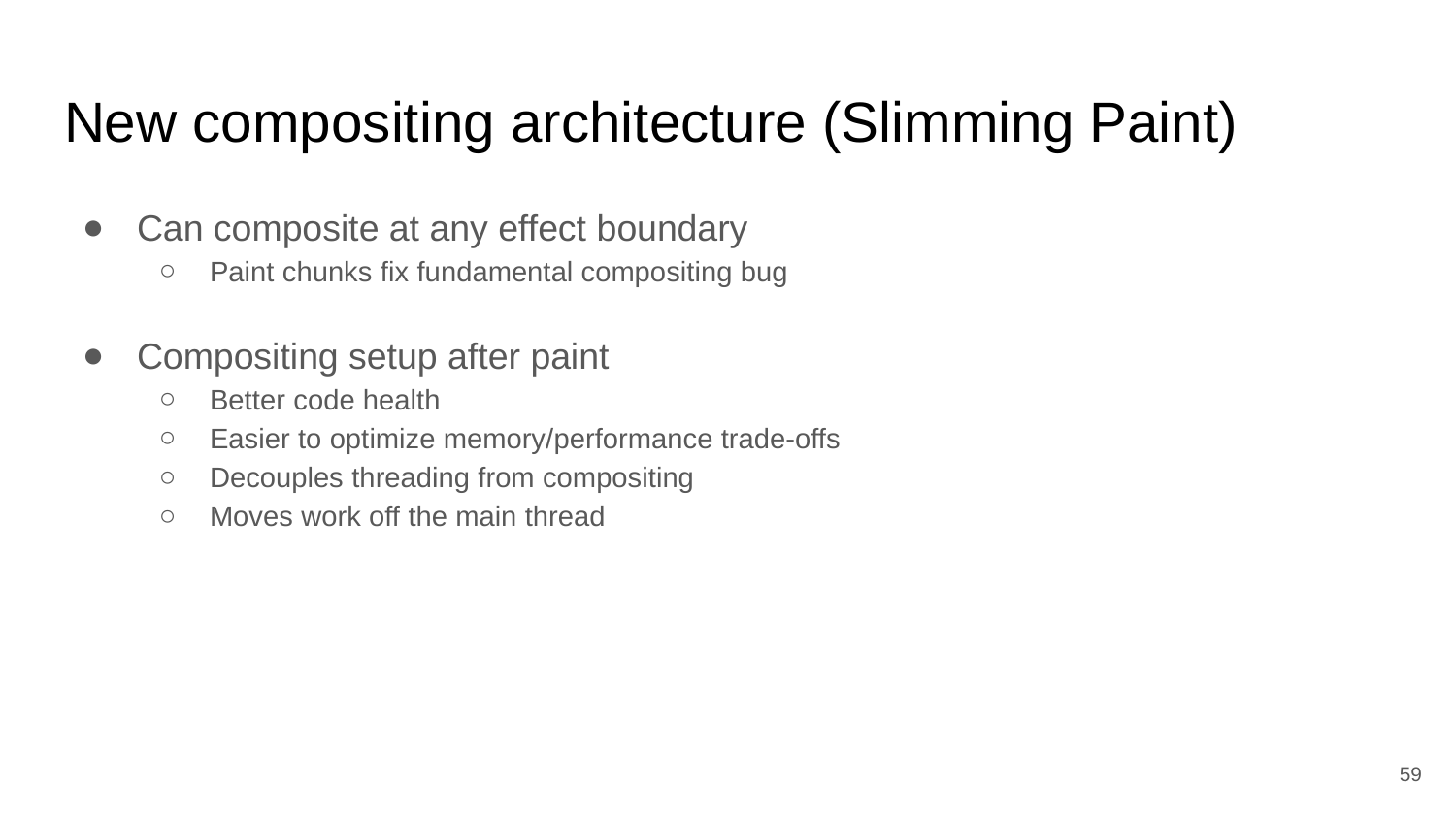

# New compositing architecture (Slimming Paint)
Can composite at any effect boundary
Paint chunks fix fundamental compositing bug
Compositing setup after paint
Better code health
Easier to optimize memory/performance trade-offs
Decouples threading from compositing
Moves work off the main thread
59